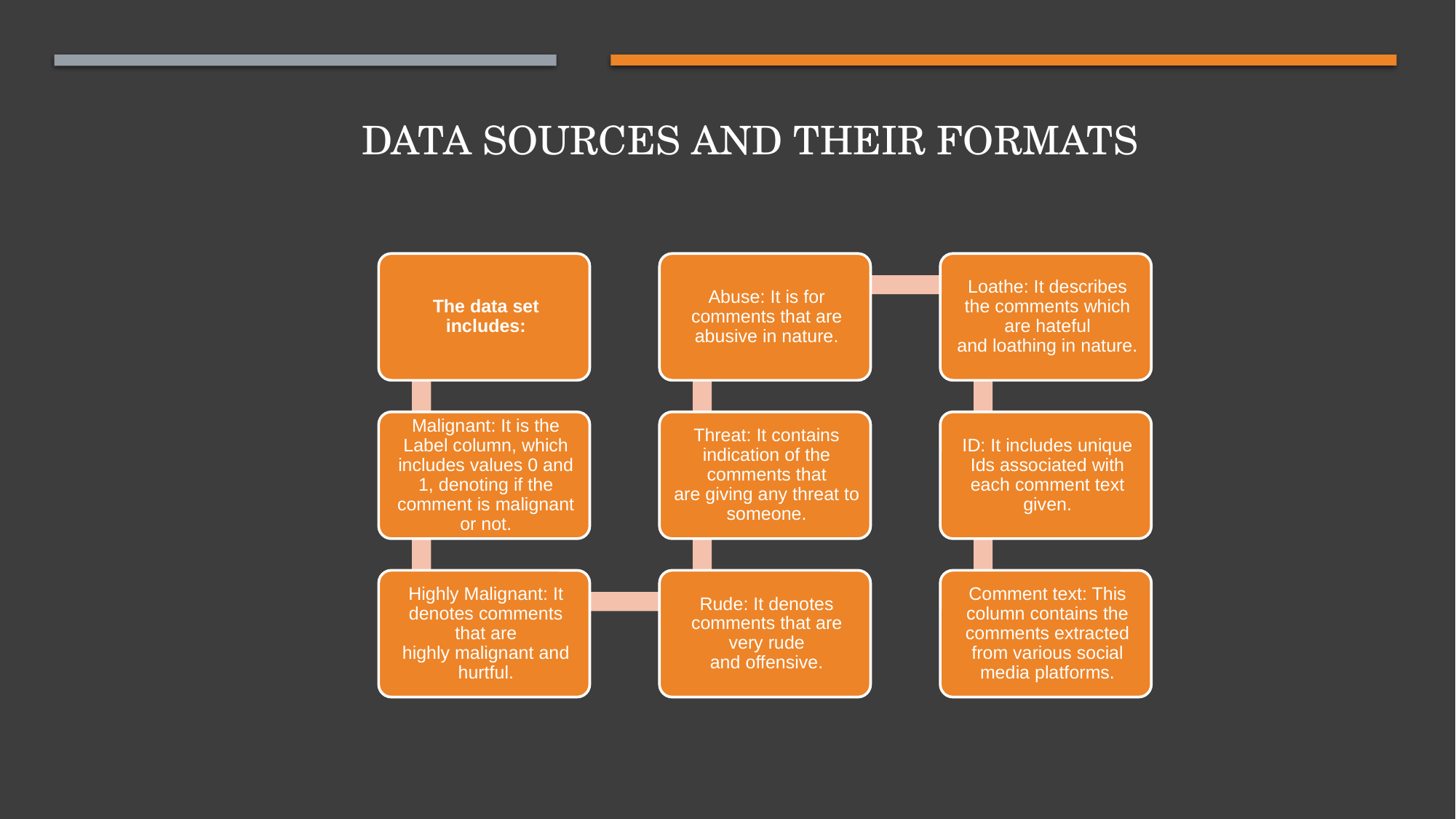

# DATA sources and their formats
The data set includes:​
Malignant: It is the Label column, which includes values 0 and 1, denoting if the comment is malignant or not.​
Highly Malignant: It denotes comments that are highly malignant and hurtful.​
Rude: It denotes comments that are very rude and offensive.​
Threat: It contains indication of the comments that are giving any threat to someone.​
Abuse: It is for comments that are abusive in nature.​
Loathe: It describes the comments which are hateful and loathing in nature.​
ID: It includes unique Ids associated with each comment text given.​
Comment text: This column contains the comments extracted from various social media platforms.​